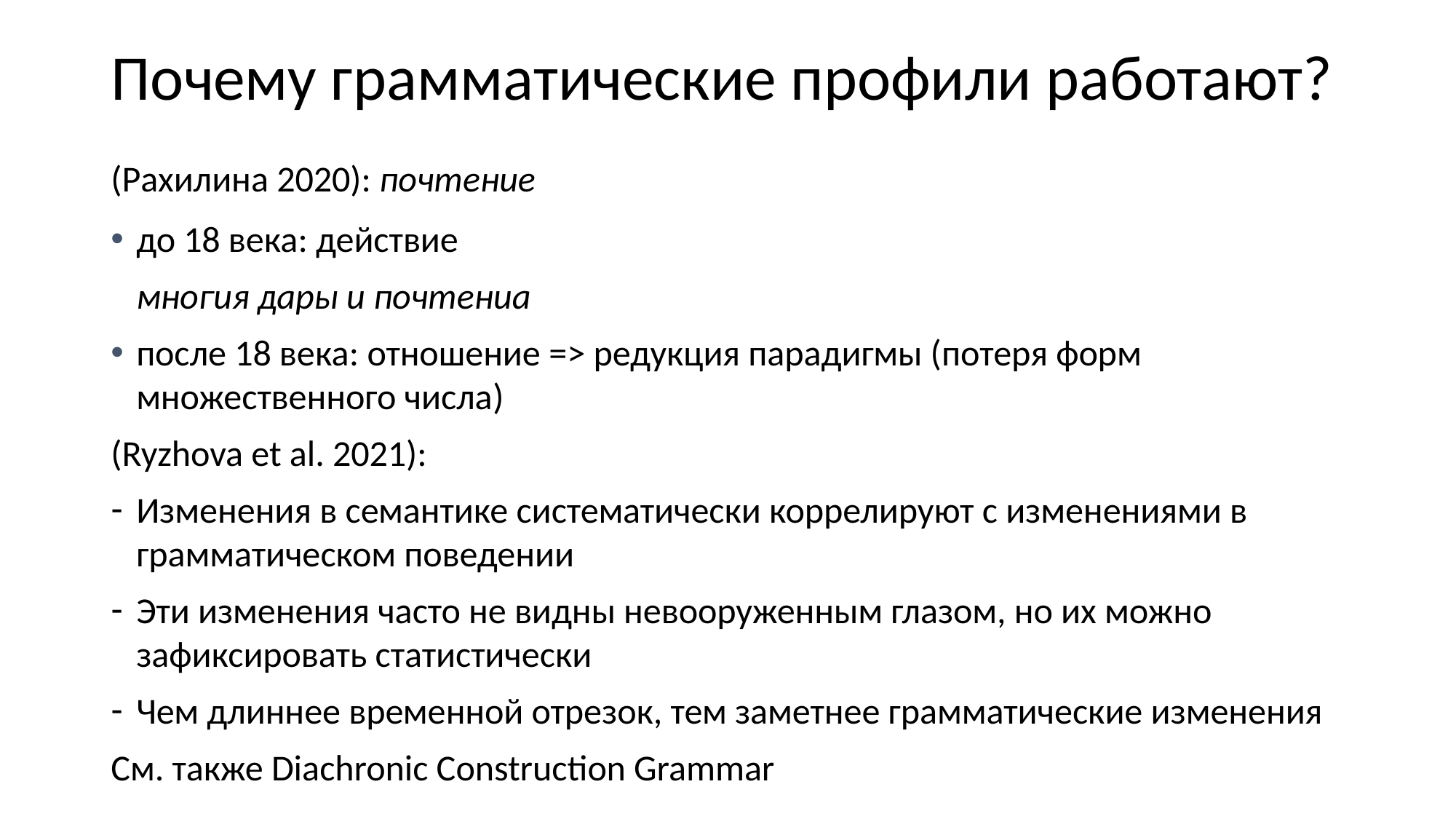

# Почему грамматические профили работают?
(Рахилина 2020): почтение
до 18 века: действие
многия дары и почтениа
после 18 века: отношение => редукция парадигмы (потеря форм множественного числа)
(Ryzhova et al. 2021):
Изменения в семантике систематически коррелируют с изменениями в грамматическом поведении
Эти изменения часто не видны невооруженным глазом, но их можно зафиксировать статистически
Чем длиннее временной отрезок, тем заметнее грамматические изменения
См. также Diachronic Construction Grammar